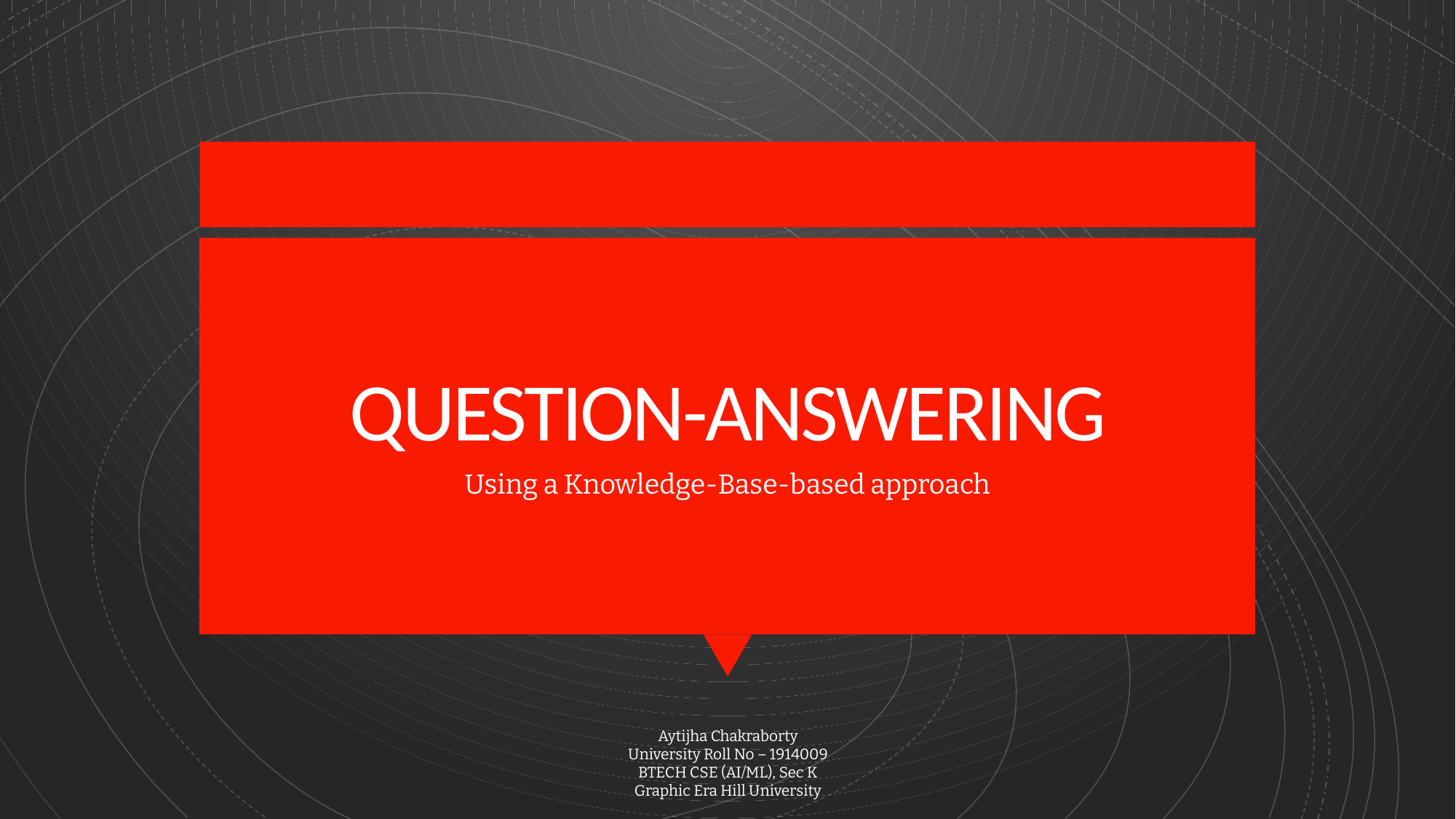

# QUESTION-ANSWERING
Using a Knowledge-Base-based approach
Aytijha Chakraborty
University Roll No – 1914009
BTECH CSE (AI/ML), Sec K
Graphic Era Hill University